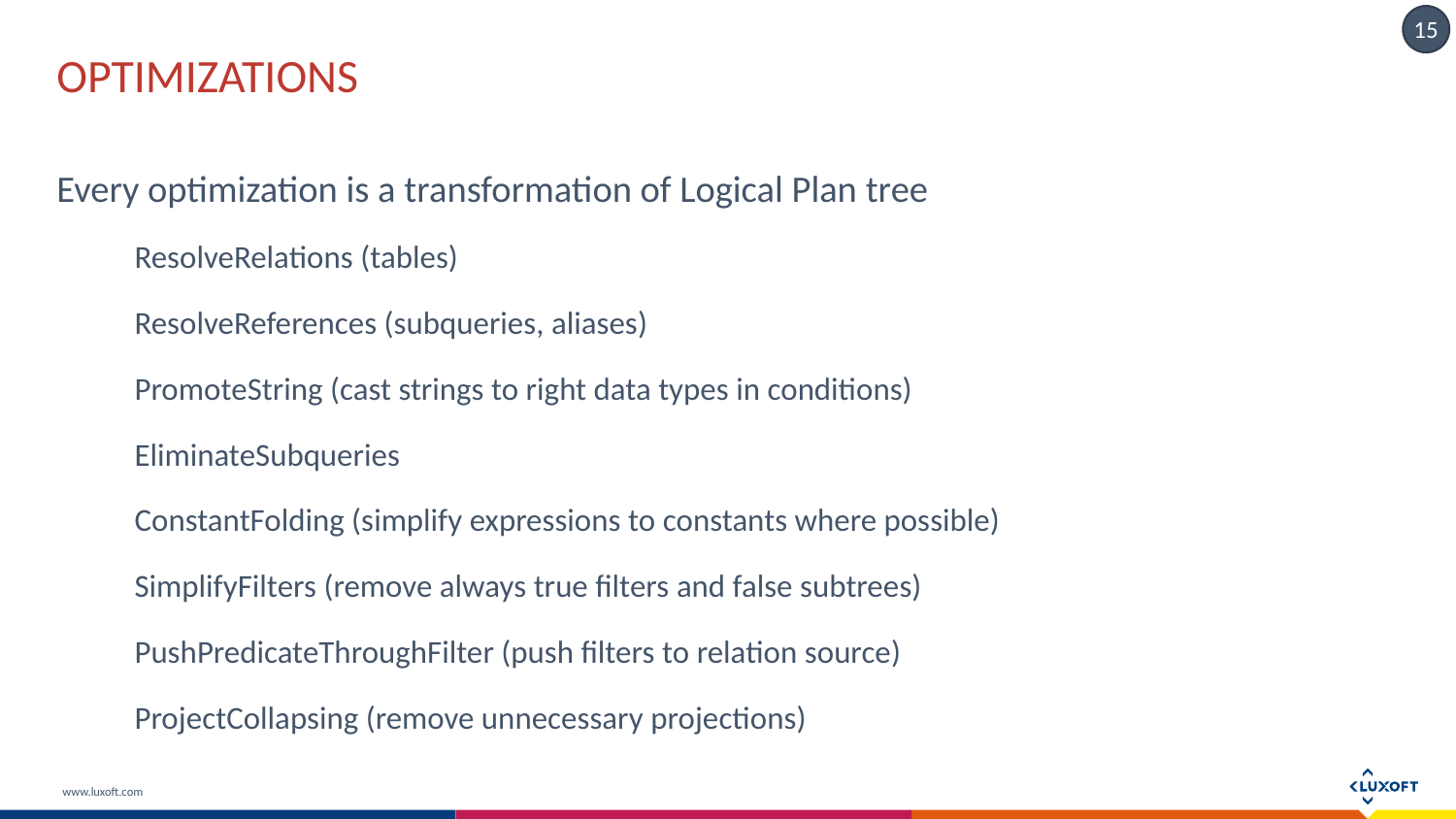

# Optimizations
Every optimization is a transformation of Logical Plan tree
ResolveRelations (tables)
ResolveReferences (subqueries, aliases)
PromoteString (cast strings to right data types in conditions)
EliminateSubqueries
ConstantFolding (simplify expressions to constants where possible)
SimplifyFilters (remove always true filters and false subtrees)
PushPredicateThroughFilter (push filters to relation source)
ProjectCollapsing (remove unnecessary projections)